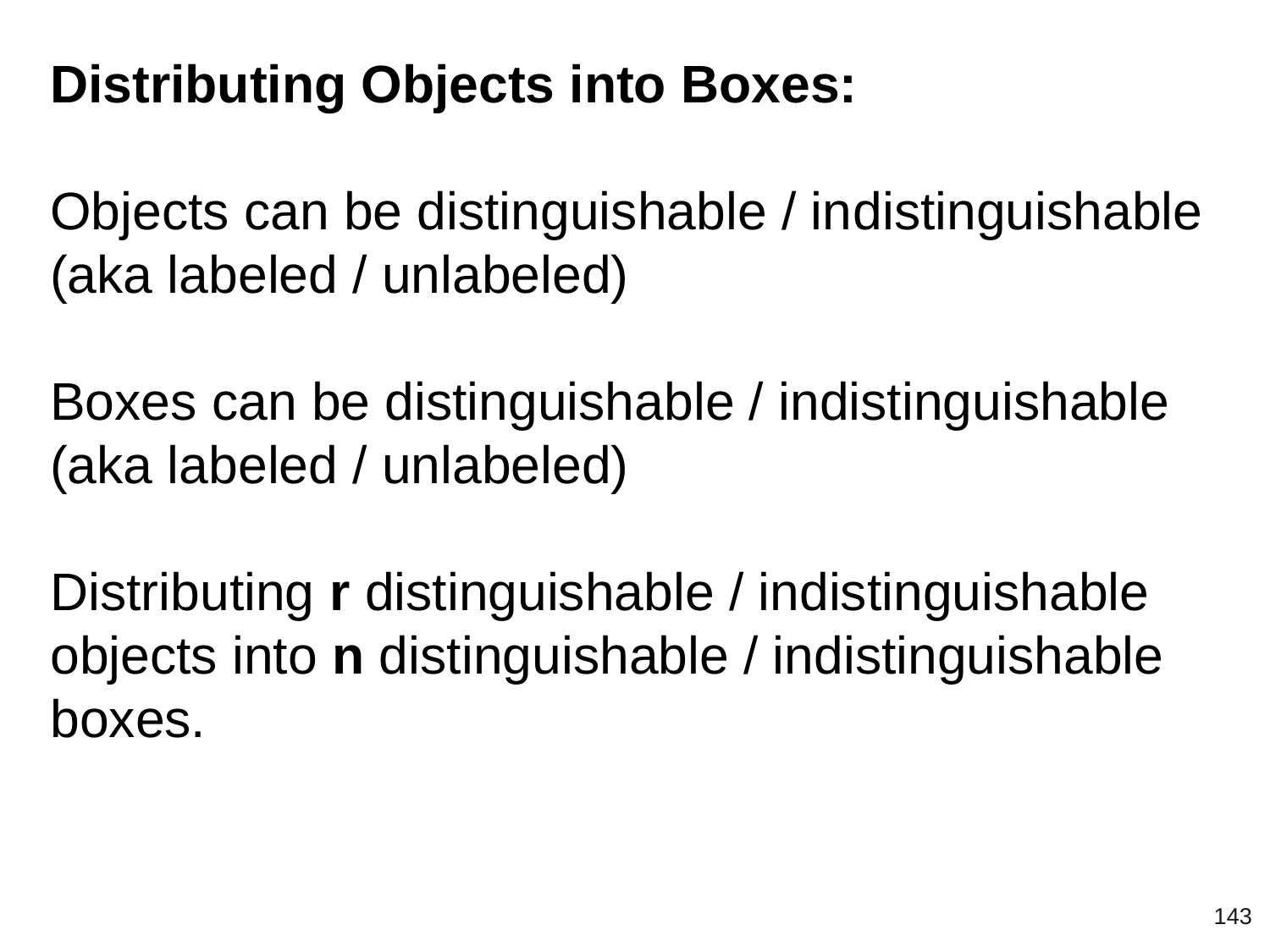

Distributing Objects into Boxes:

Objects can be distinguishable / indistinguishable
(aka labeled / unlabeled)

Boxes can be distinguishable / indistinguishable
(aka labeled / unlabeled)

Distributing r distinguishable / indistinguishable objects into n distinguishable / indistinguishable boxes.

143